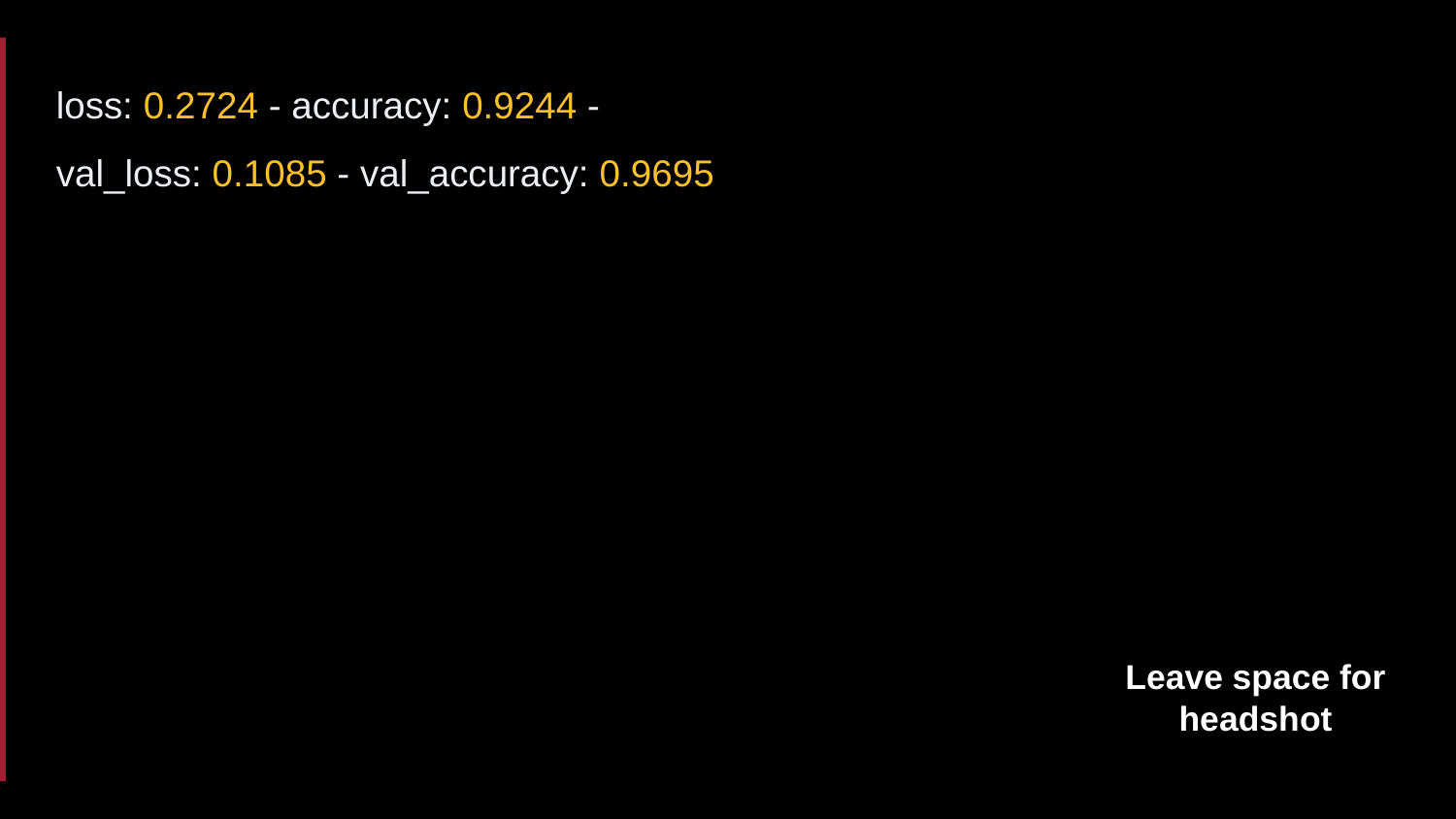

loss: 0.2724 - accuracy: 0.9244 -
    val_loss: 0.1085 - val_accuracy: 0.9695